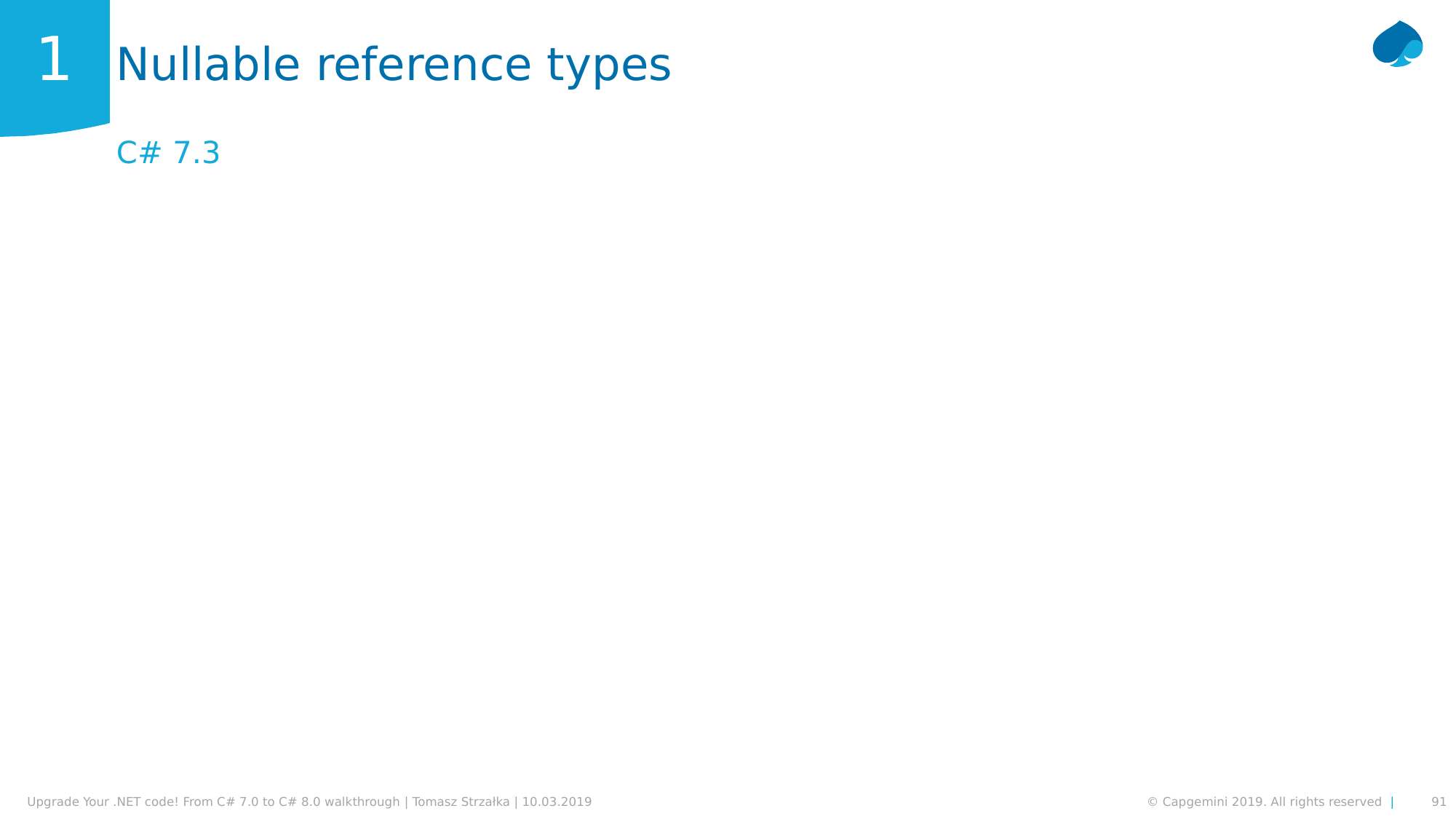

# Nullable reference types
1
C# 7.3